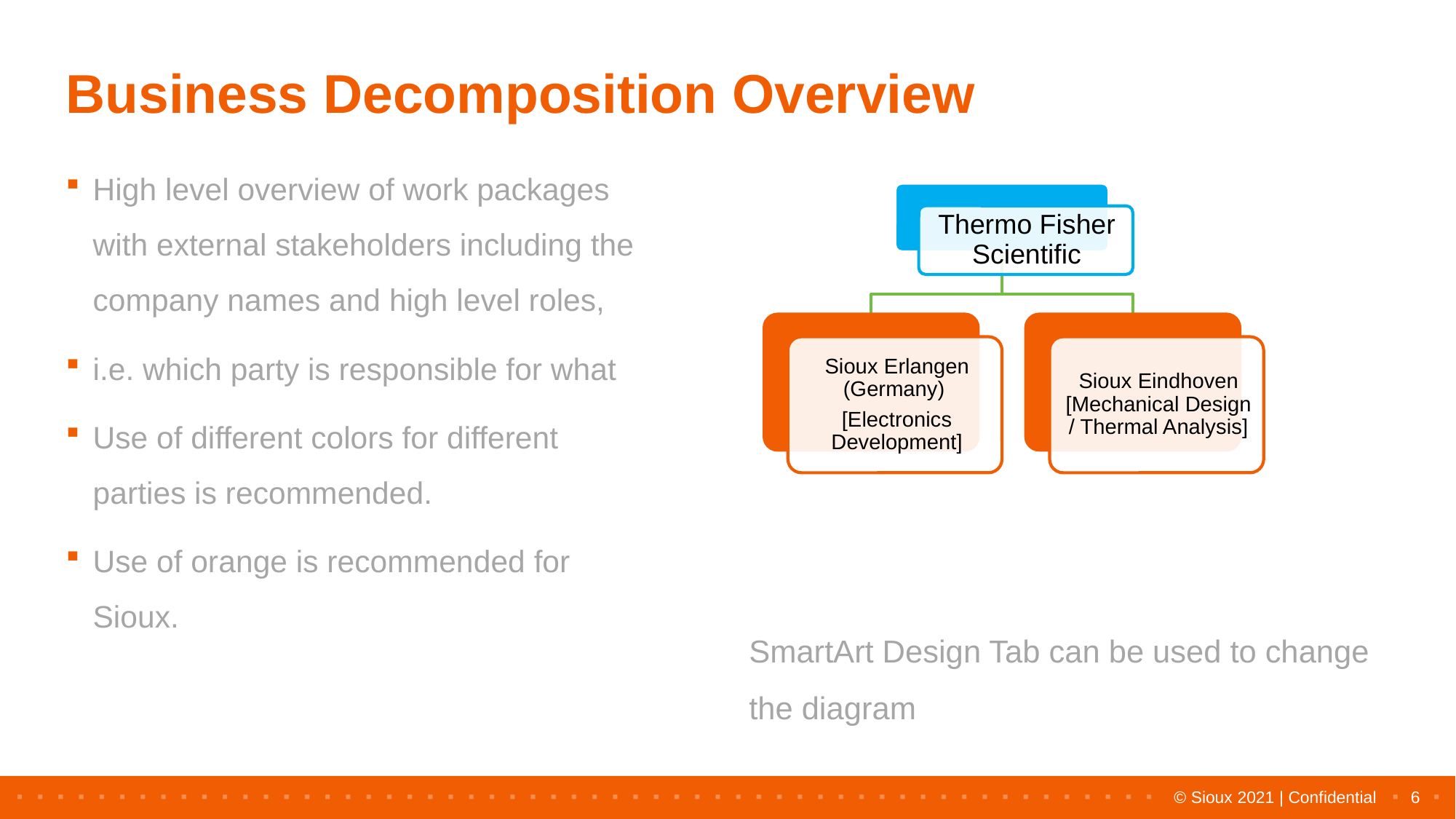

# Business Decomposition Overview
High level overview of work packages with external stakeholders including the company names and high level roles,
i.e. which party is responsible for what
Use of different colors for different parties is recommended.
Use of orange is recommended for Sioux.

Thermo Fisher Scientific
Sioux Erlangen (Germany)
[Electronics Development]
Sioux Eindhoven [Mechanical Design / Thermal Analysis]
SmartArt Design Tab can be used to change the diagram
6
© Sioux 2021 | Confidential